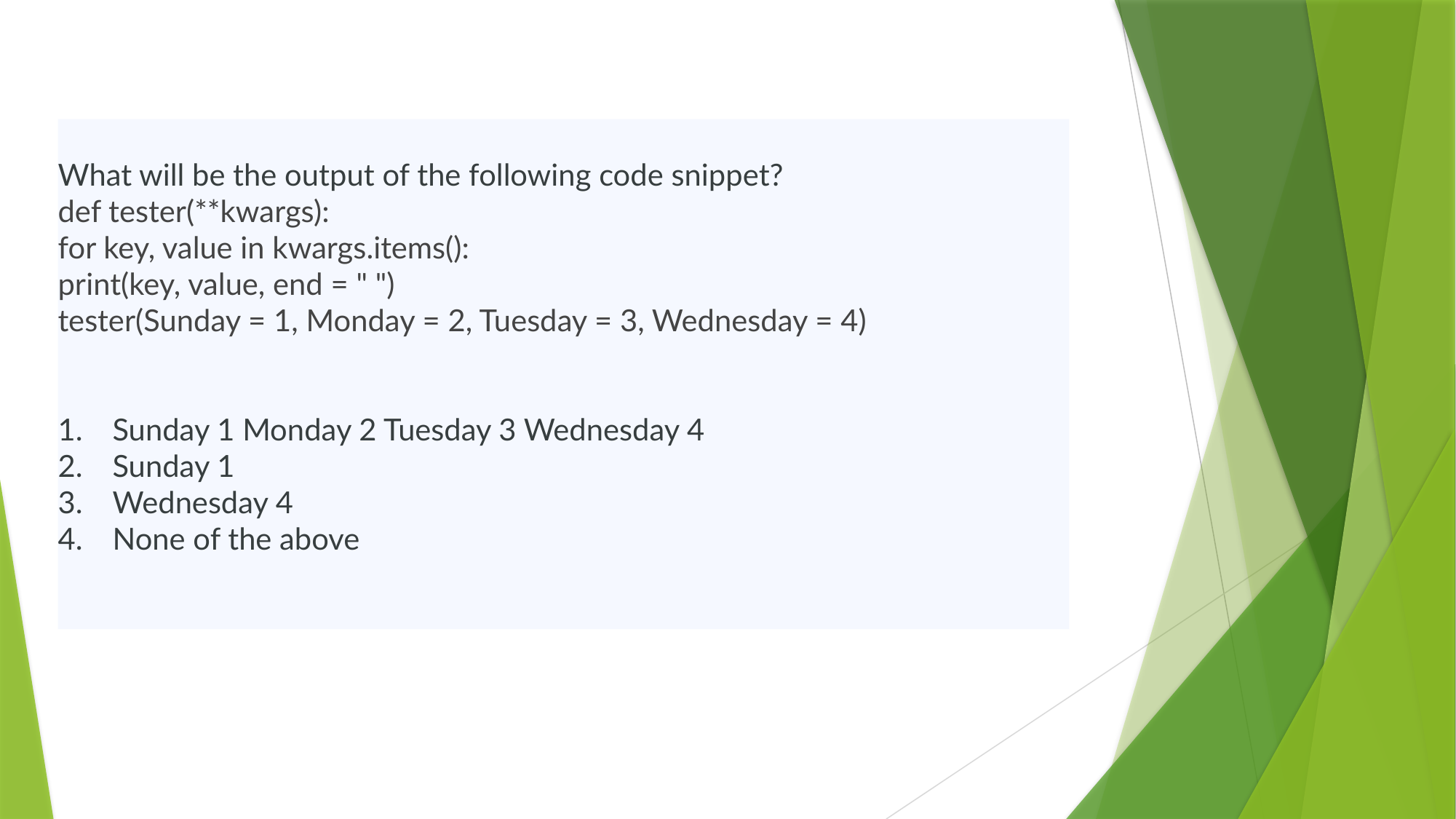

What will be the output of the following code snippet?
def tester(**kwargs):
for key, value in kwargs.items():
print(key, value, end = " ")
tester(Sunday = 1, Monday = 2, Tuesday = 3, Wednesday = 4)

Sunday 1 Monday 2 Tuesday 3 Wednesday 4
Sunday 1
Wednesday 4
None of the above